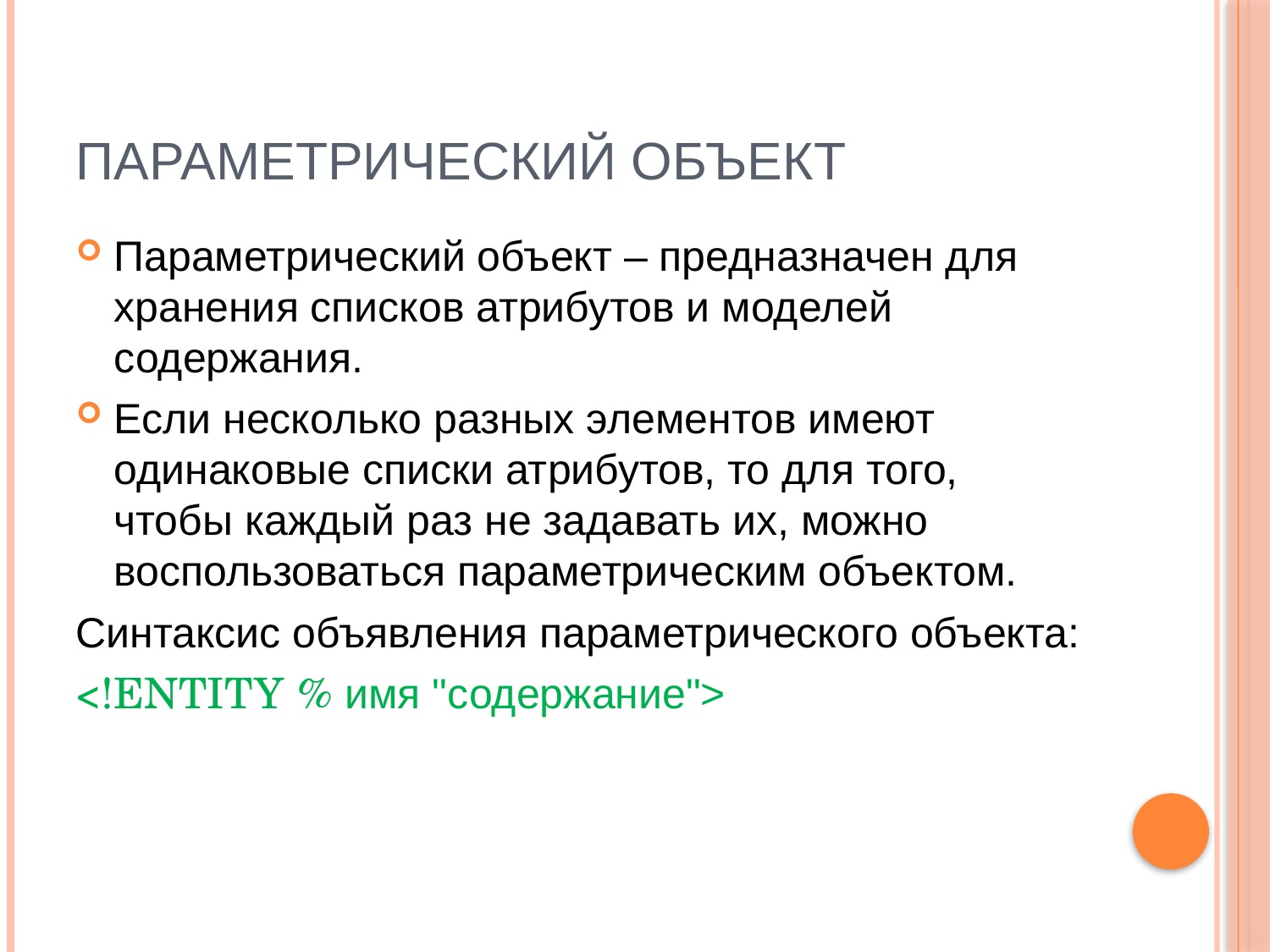

# Параметрический объект
Параметрический объект – предназначен для хранения списков атрибутов и моделей содержания.
Если несколько разных элементов имеют одинаковые списки атрибутов, то для того, чтобы каждый раз не задавать их, можно воспользоваться параметрическим объектом.
Синтаксис объявления параметрического объекта:
<!ENTITY % имя "содержание">